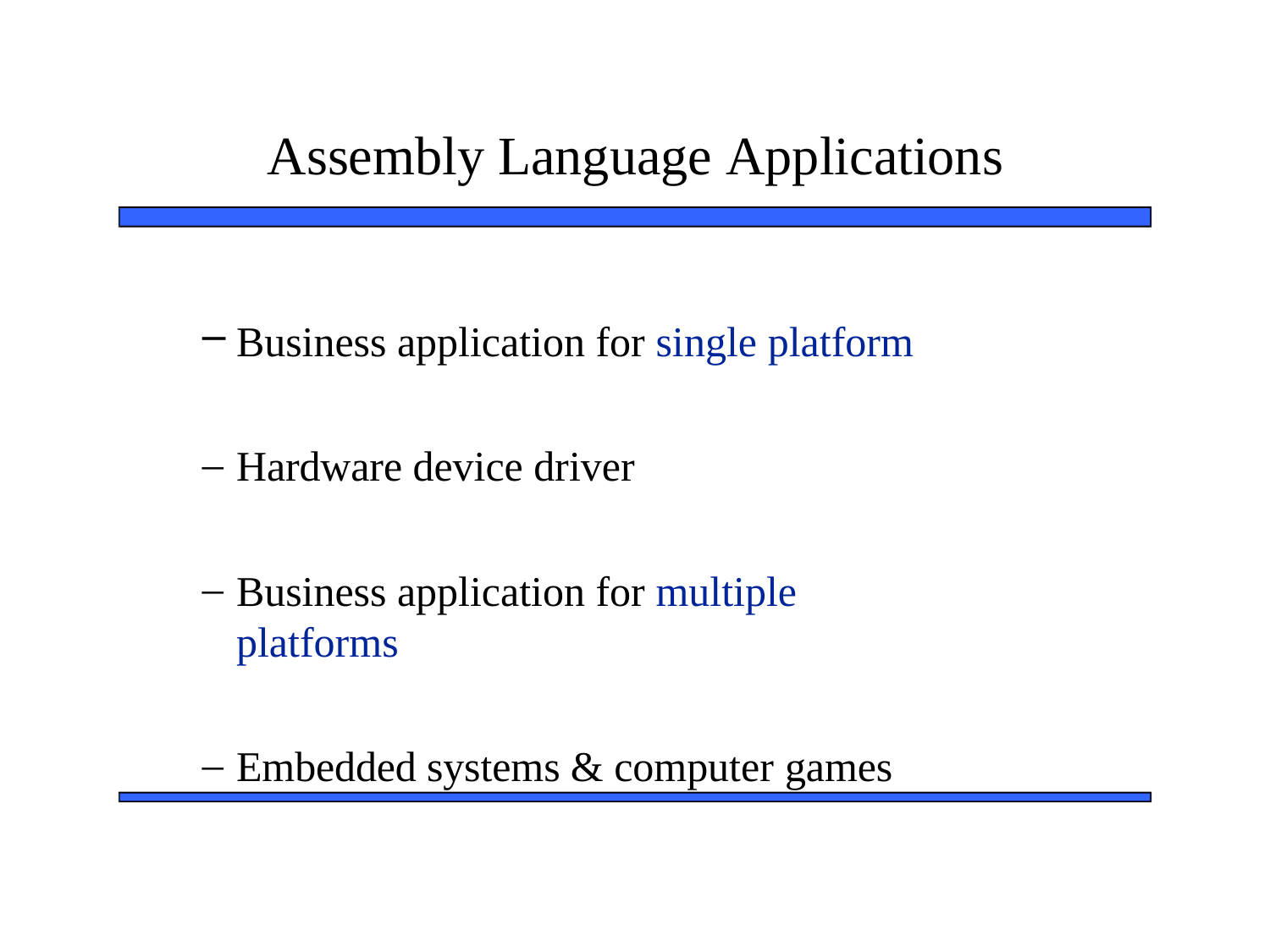

# Assembly Language Applications
Business application for single platform

Hardware device driver

Business application for multiple platforms

Embedded systems & computer games